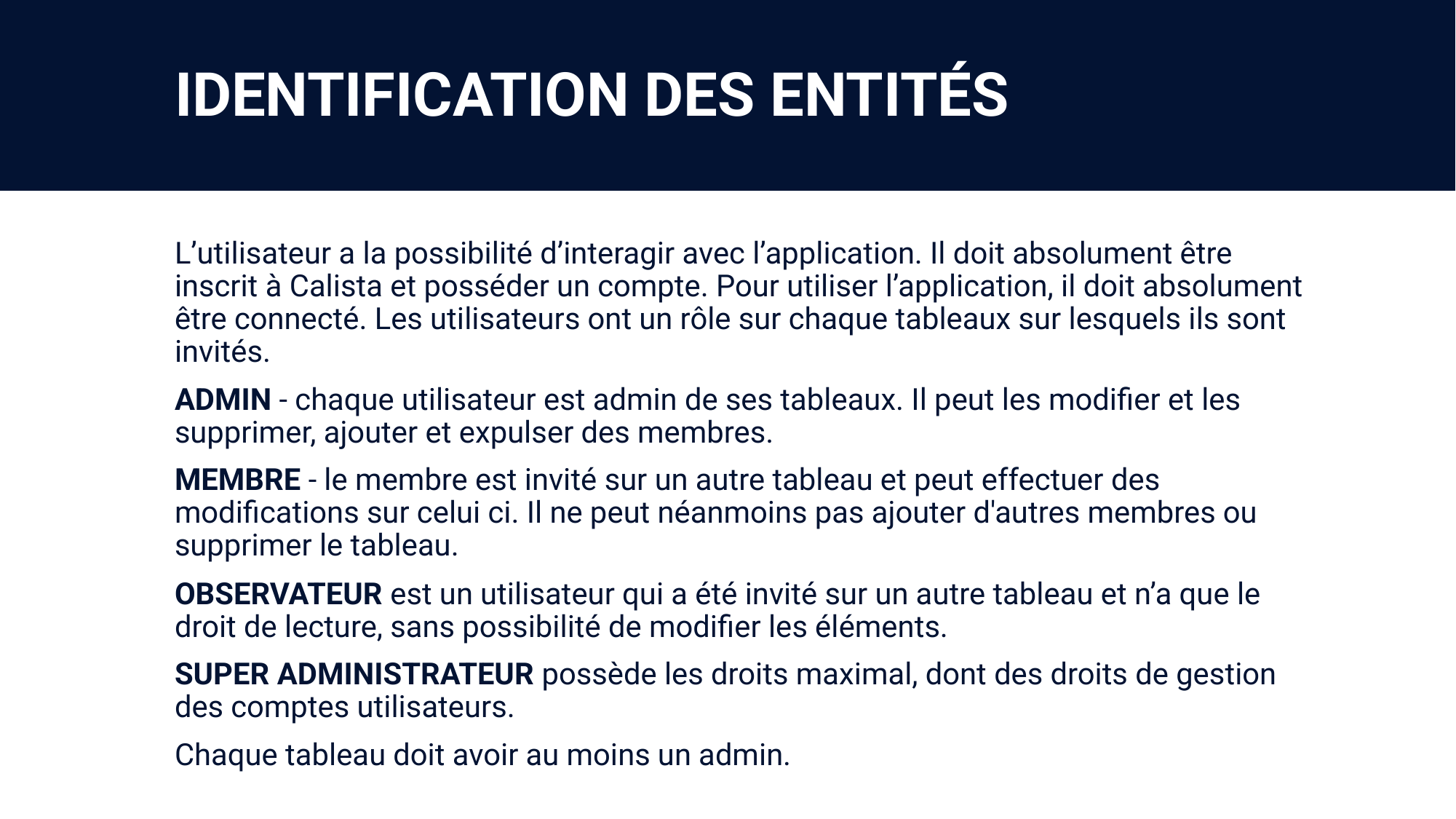

# IDENTIFICATION DES ENTITÉS
L’utilisateur a la possibilité d’interagir avec l’application. Il doit absolument être inscrit à Calista et posséder un compte. Pour utiliser l’application, il doit absolument être connecté. Les utilisateurs ont un rôle sur chaque tableaux sur lesquels ils sont invités.
ADMIN - chaque utilisateur est admin de ses tableaux. Il peut les modifier et les supprimer, ajouter et expulser des membres.
MEMBRE - le membre est invité sur un autre tableau et peut effectuer des modifications sur celui ci. Il ne peut néanmoins pas ajouter d'autres membres ou supprimer le tableau.
OBSERVATEUR est un utilisateur qui a été invité sur un autre tableau et n’a que le droit de lecture, sans possibilité de modifier les éléments.
SUPER ADMINISTRATEUR possède les droits maximal, dont des droits de gestion des comptes utilisateurs.
Chaque tableau doit avoir au moins un admin.
5